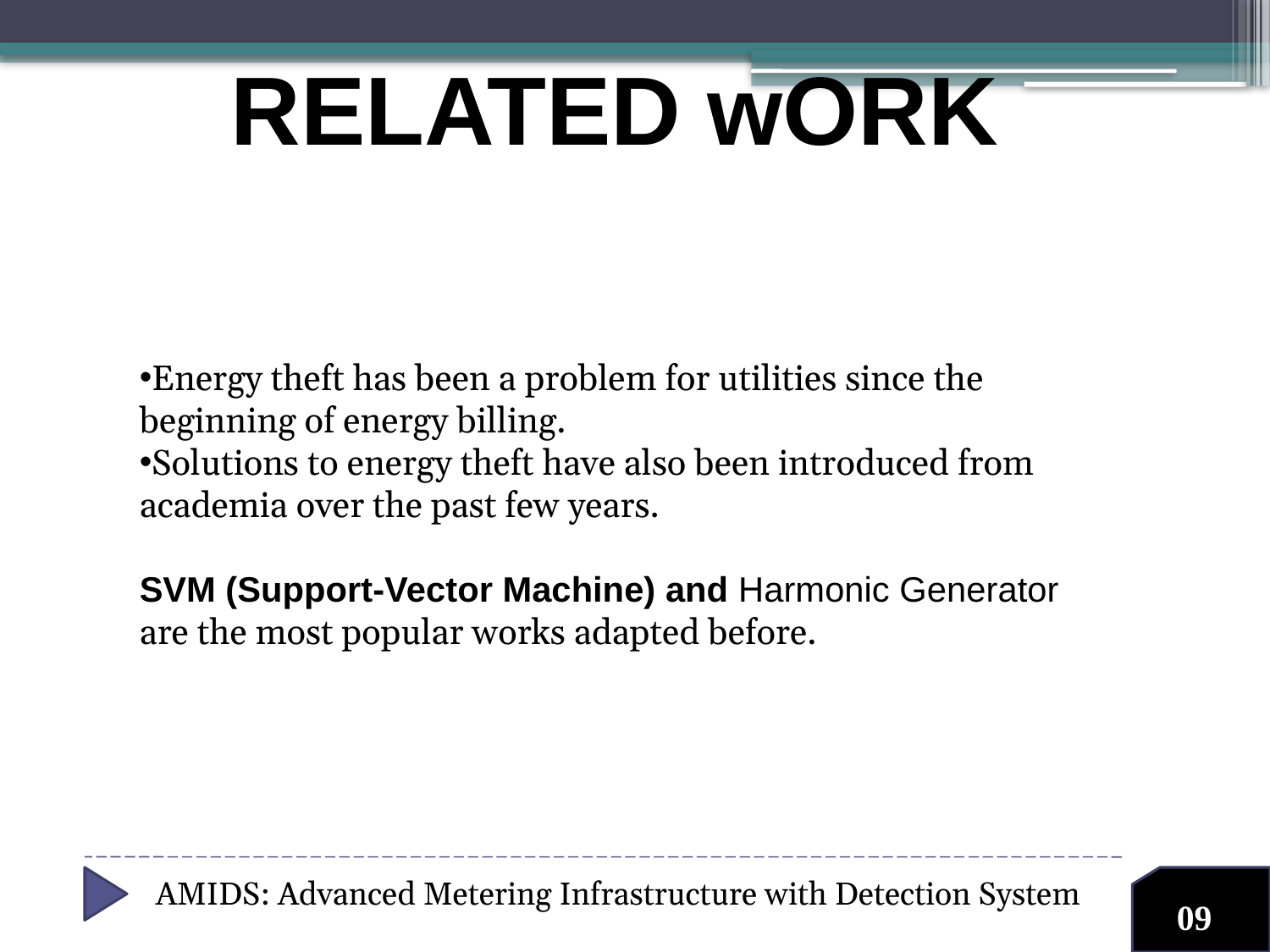

RELATED wORK
Energy theft has been a problem for utilities since the
beginning of energy billing.
Solutions to energy theft have also been introduced from
academia over the past few years.
SVM (Support-Vector Machine) and Harmonic Generator are the most popular works adapted before.
AMIDS: Advanced Metering Infrastructure with Detection System

09